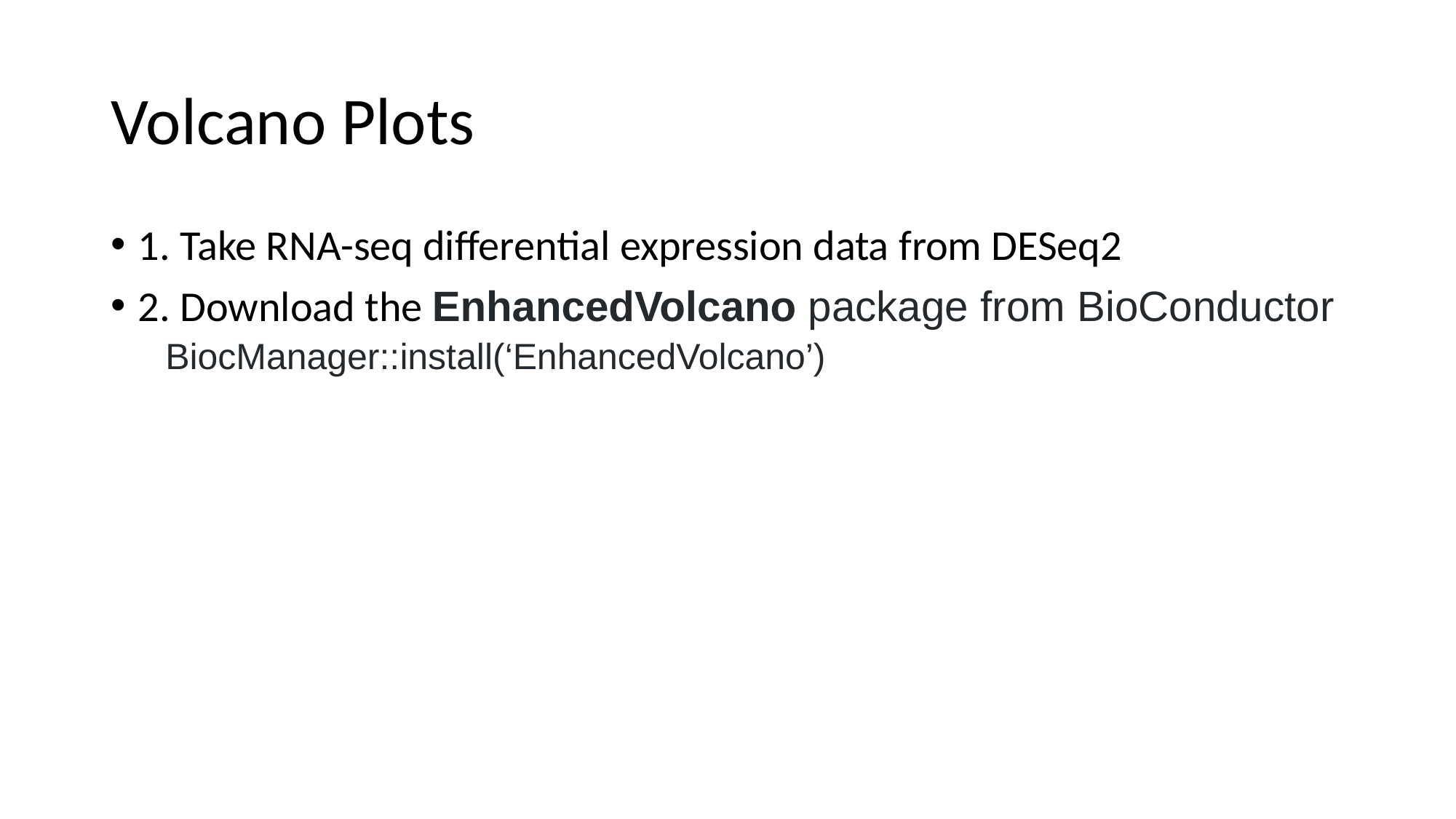

# Volcano Plots
1. Take RNA-seq differential expression data from DESeq2
2. Download the EnhancedVolcano package from BioConductor
BiocManager::install(‘EnhancedVolcano’)